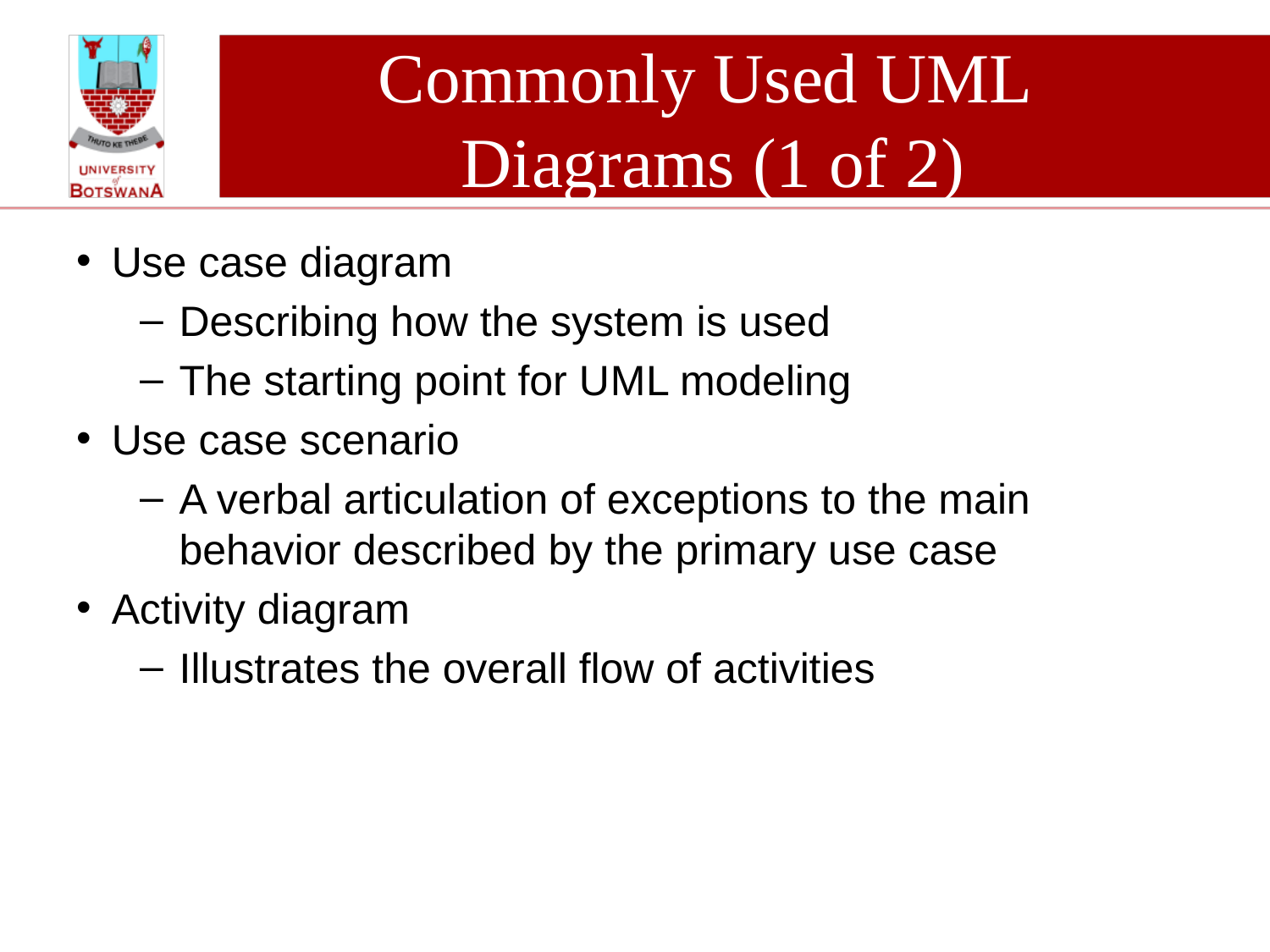

# Commonly Used UML Diagrams (1 of 2)
Use case diagram
Describing how the system is used
The starting point for U M L modeling
Use case scenario
A verbal articulation of exceptions to the main behavior described by the primary use case
Activity diagram
Illustrates the overall flow of activities